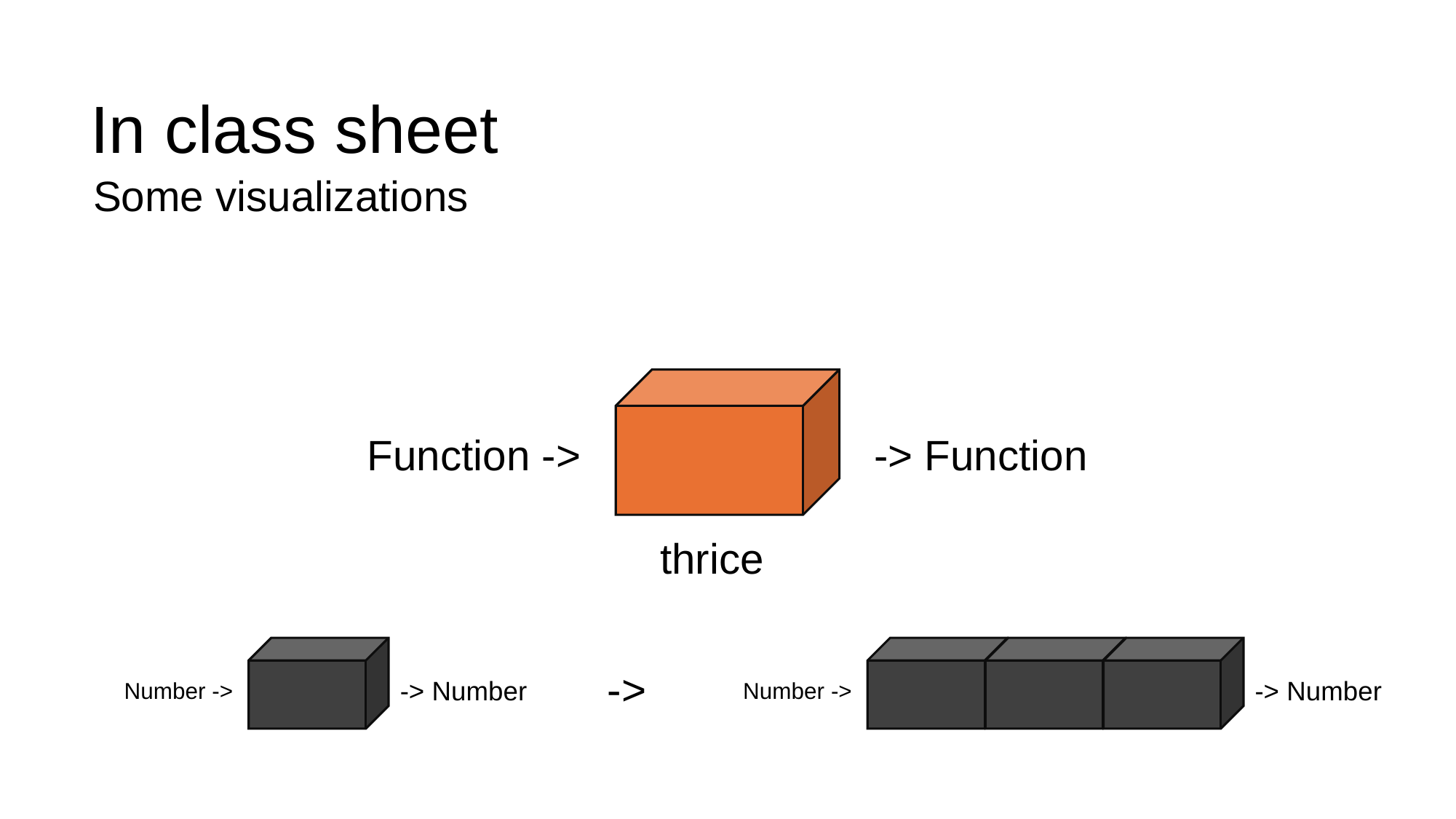

# In class sheet
Some visualizations

Function ->
-> Function
thrice

->
Number ->
Number ->
-> Number
-> Number